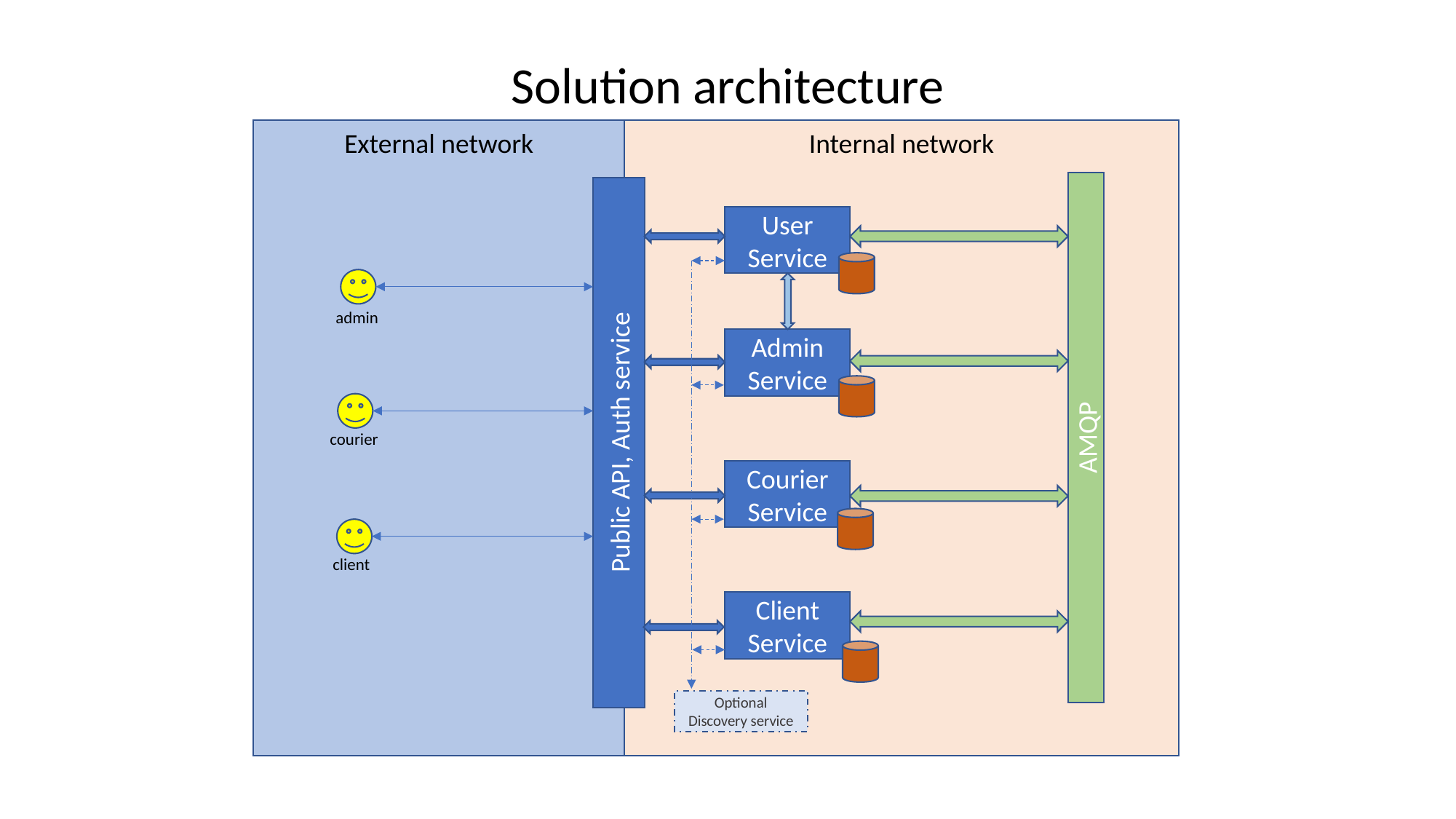

# Solution architecture
External network
Internal network
AMQP
Public API, Auth service
User Service

admin

Admin Service

courier
Courier Service

 client
Client Service

Optional Discovery service